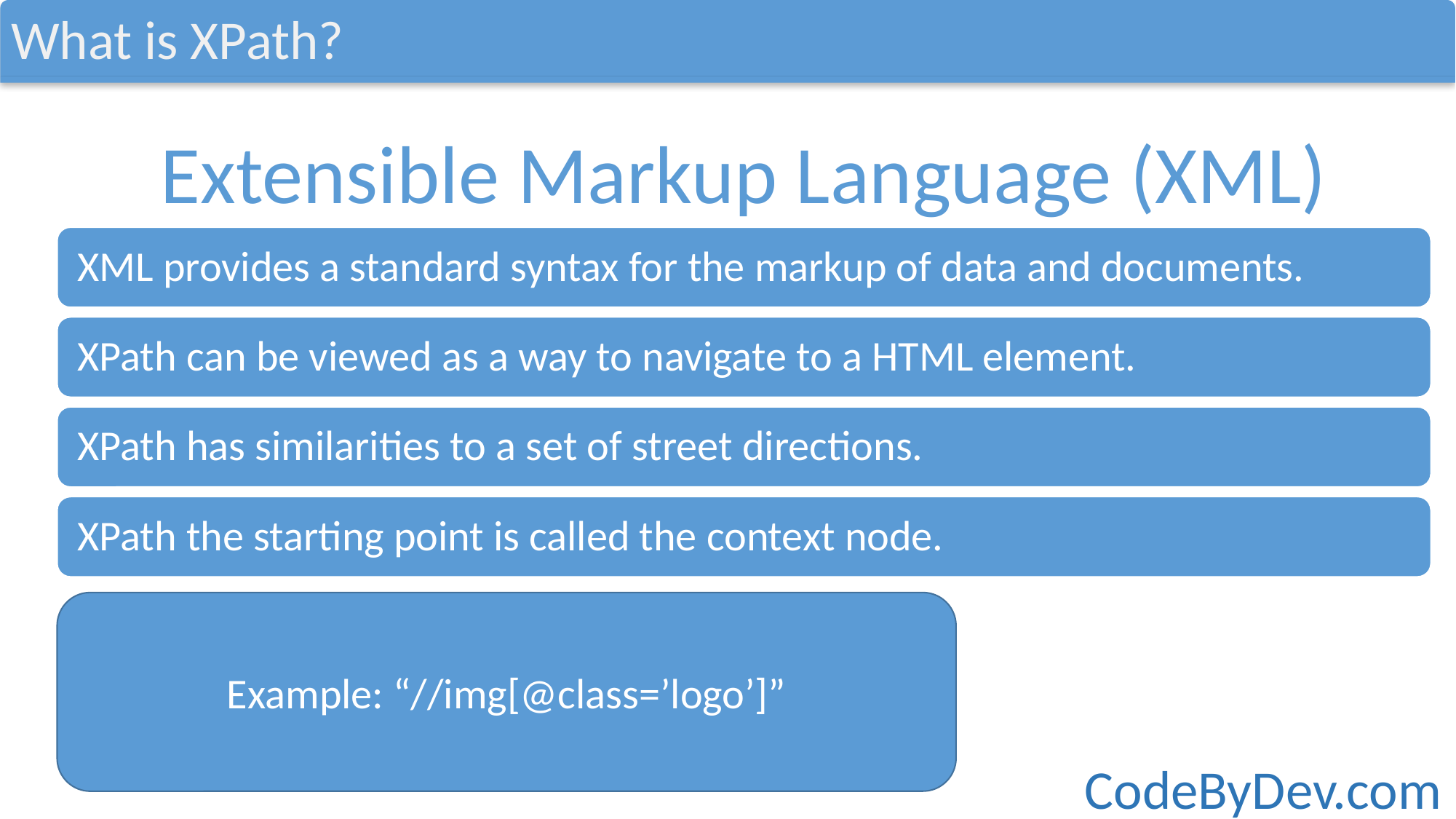

What is XPath?

Extensible Markup Language (XML)
XML provides a standard syntax for the markup of data and documents.
XPath can be viewed as a way to navigate to a HTML element.
XPath has similarities to a set of street directions.
XPath the starting point is called the context node.
Example: “//img[@class=’logo’]”
CodeByDev.com